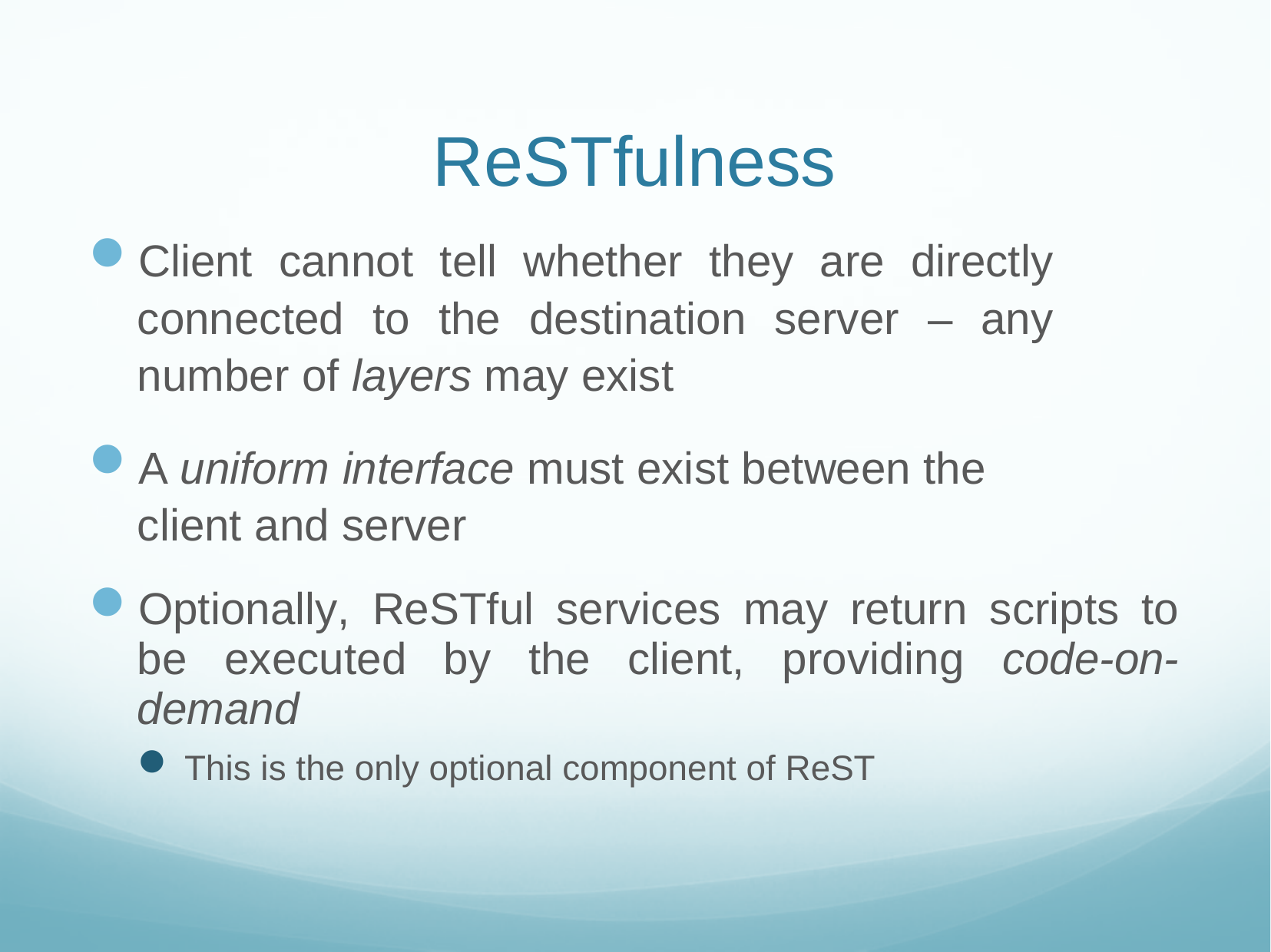

# ReSTfulness
Client cannot tell whether they are directly connected to the destination server – any number of layers may exist
A uniform interface must exist between the client and server
Optionally, ReSTful services may return scripts to be executed by the client, providing code-on-demand
This is the only optional component of ReST